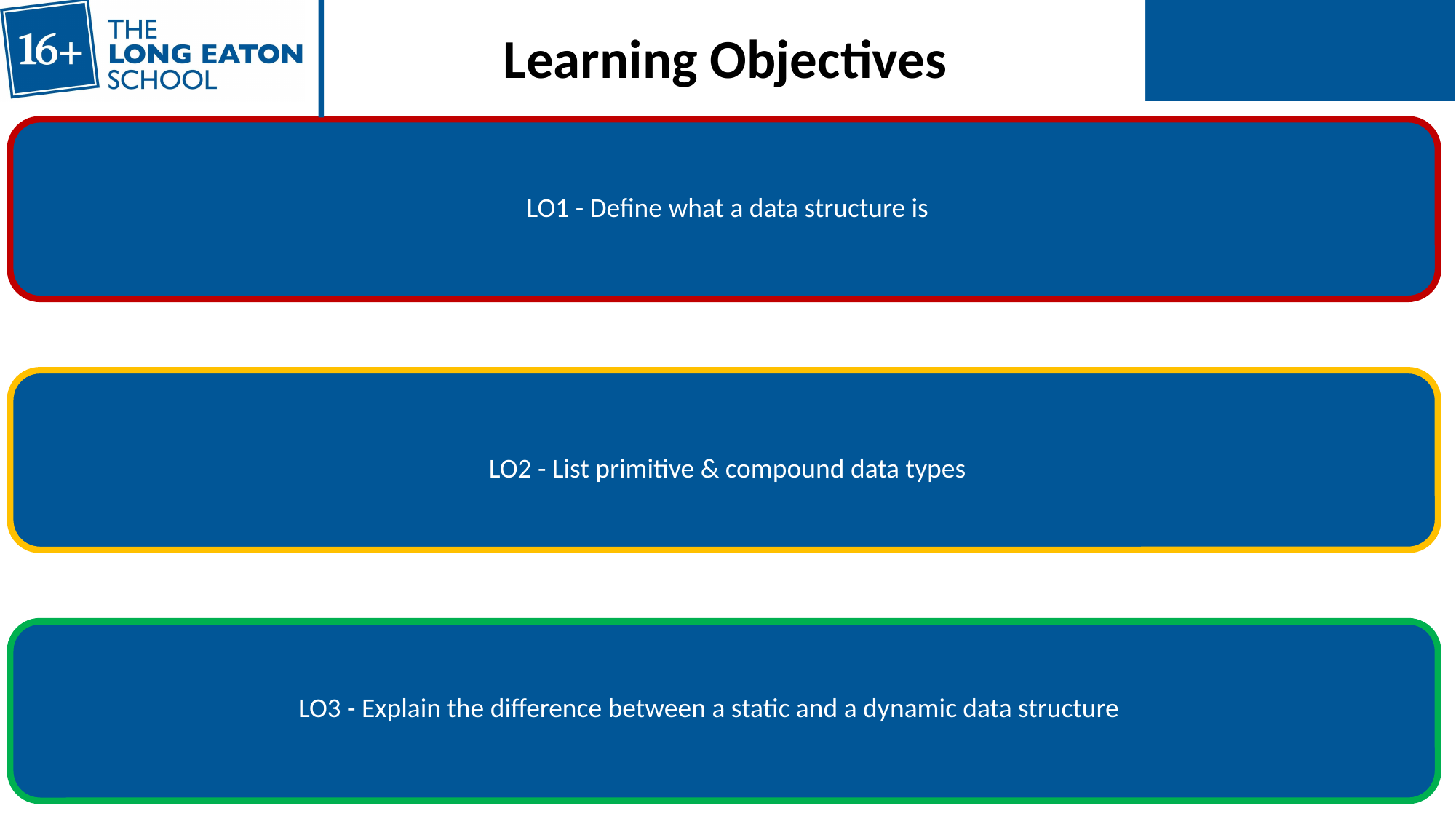

LO1 - Define what a data structure is
LO2 - List primitive & compound data types
LO3 - Explain the difference between a static and a dynamic data structure